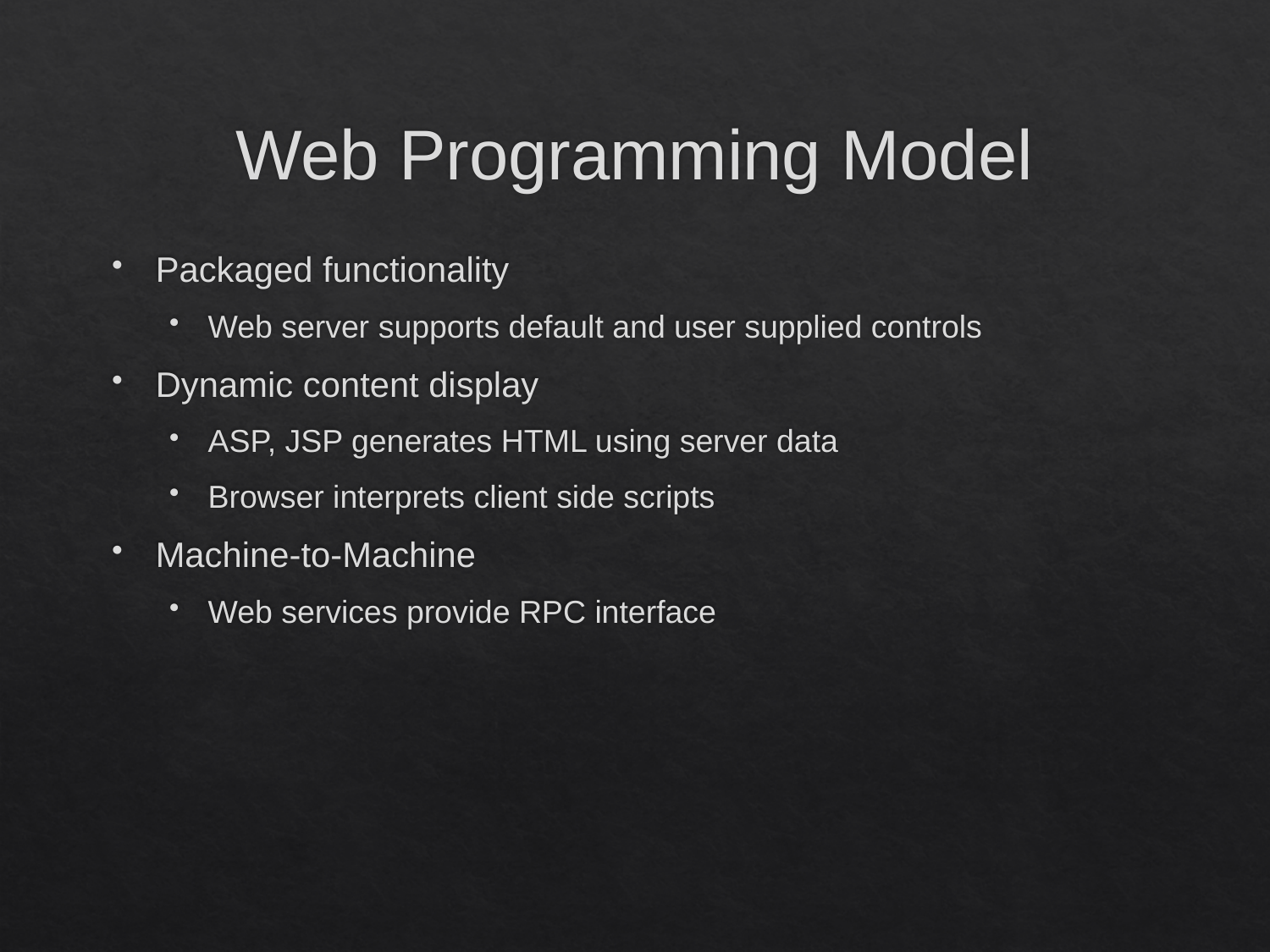

# Web Programming Model
Packaged functionality
Web server supports default and user supplied controls
Dynamic content display
ASP, JSP generates HTML using server data
Browser interprets client side scripts
Machine-to-Machine
Web services provide RPC interface